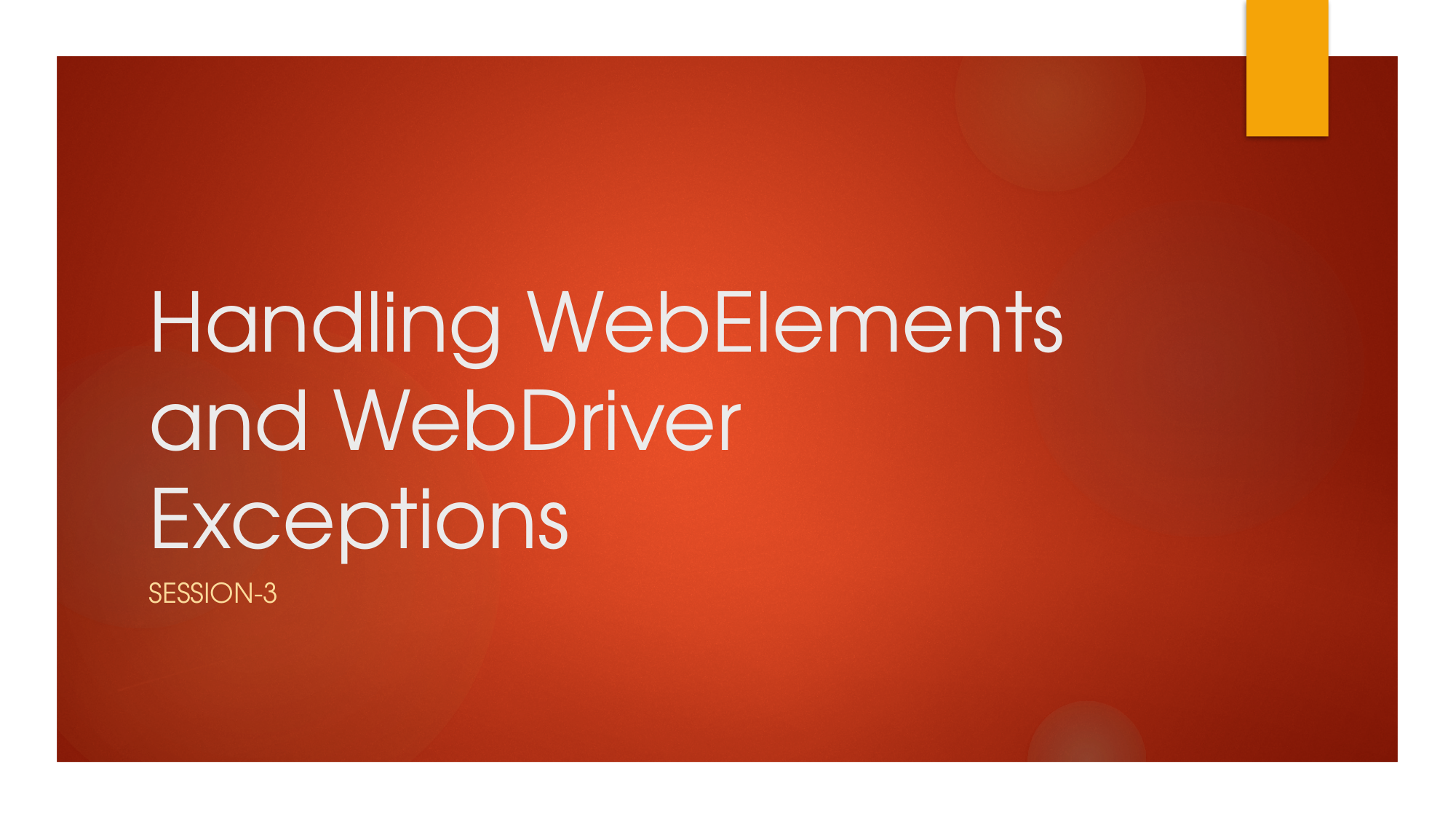

# Handling WebElements and WebDriver Exceptions
Session-3